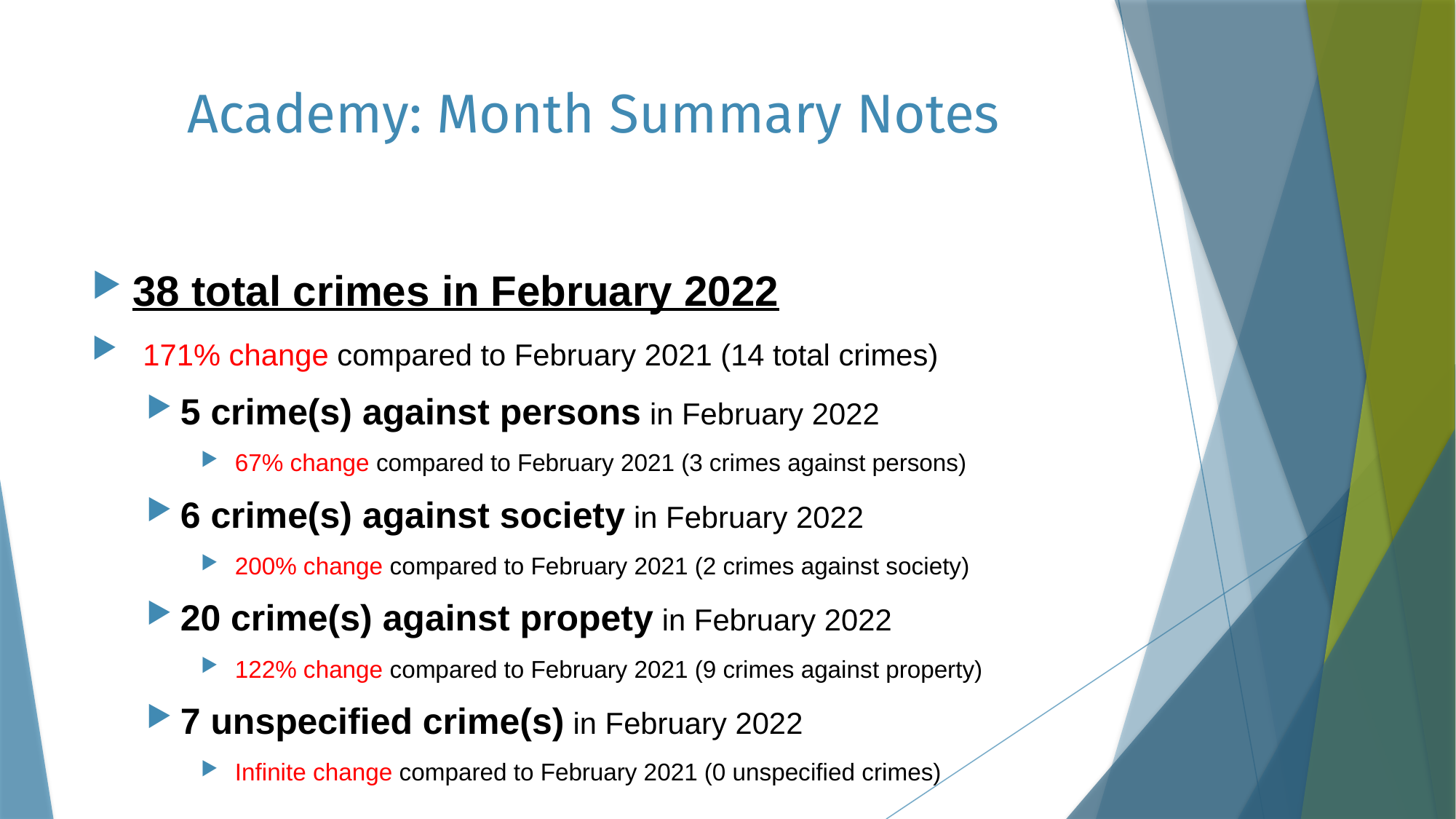

# Academy: Month Summary Notes
38 total crimes in February 2022
 171% change compared to February 2021 (14 total crimes)
5 crime(s) against persons in February 2022
 67% change compared to February 2021 (3 crimes against persons)
6 crime(s) against society in February 2022
 200% change compared to February 2021 (2 crimes against society)
20 crime(s) against propety in February 2022
 122% change compared to February 2021 (9 crimes against property)
7 unspecified crime(s) in February 2022
 Infinite change compared to February 2021 (0 unspecified crimes)